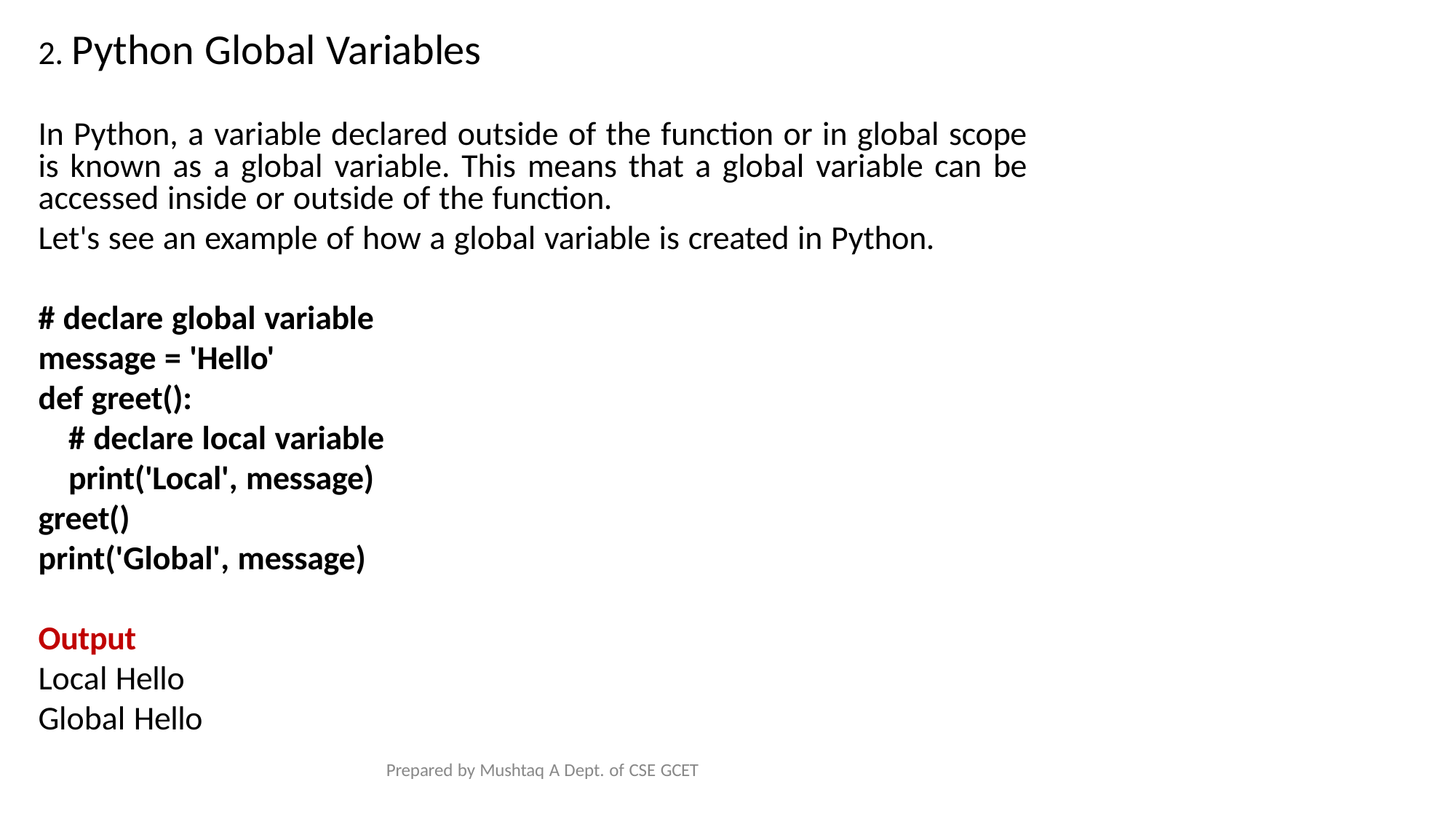

# 2. Python Global Variables
In Python, a variable declared outside of the function or in global scope is known as a global variable. This means that a global variable can be accessed inside or outside of the function.
Let's see an example of how a global variable is created in Python.
# declare global variable message = 'Hello'
def greet():
# declare local variable print('Local', message)
greet()
print('Global', message)
Output Local Hello Global Hello
Prepared by Mushtaq A Dept. of CSE GCET